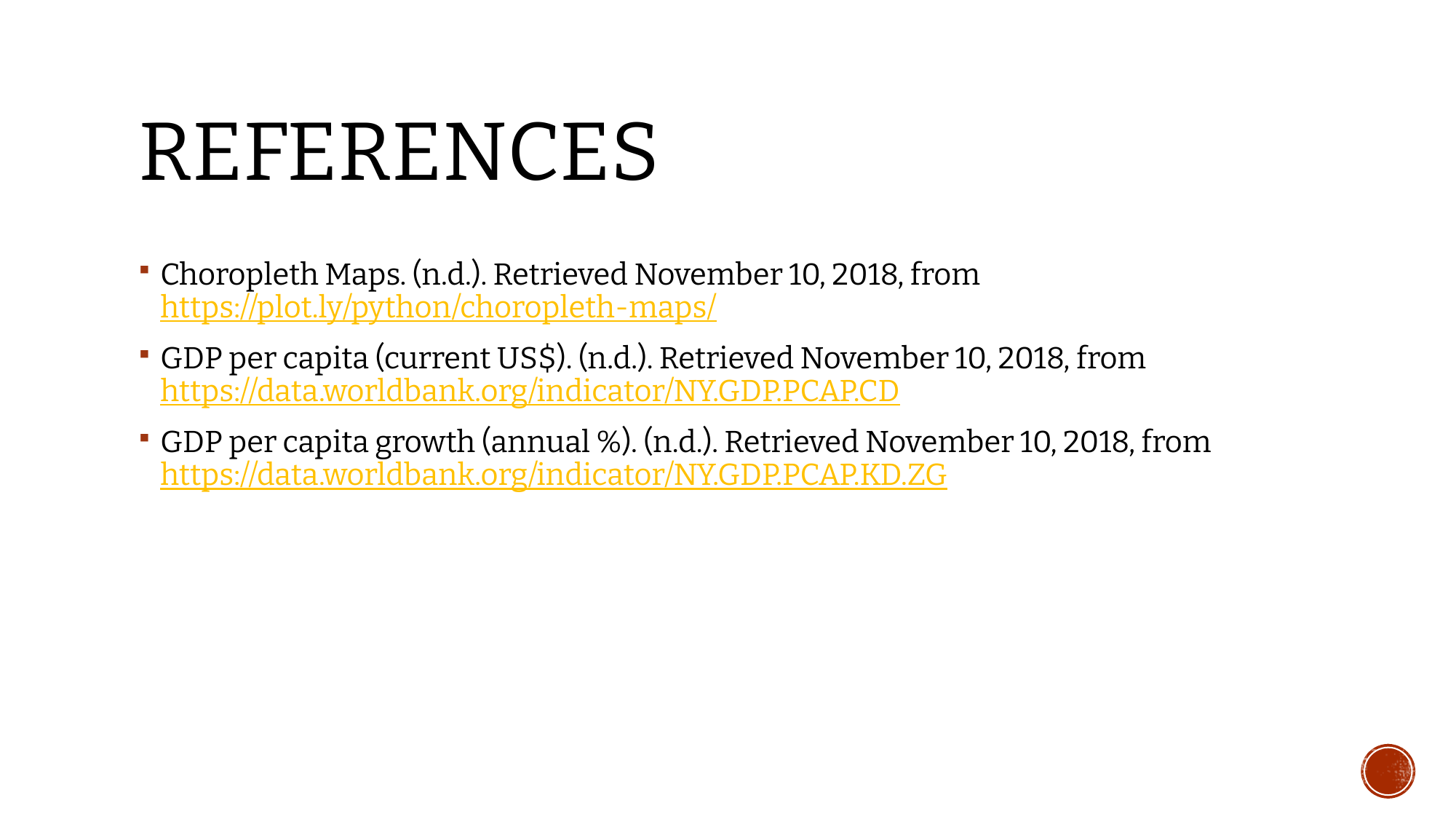

# References
Choropleth Maps. (n.d.). Retrieved November 10, 2018, from https://plot.ly/python/choropleth-maps/
GDP per capita (current US$). (n.d.). Retrieved November 10, 2018, from https://data.worldbank.org/indicator/NY.GDP.PCAP.CD
GDP per capita growth (annual %). (n.d.). Retrieved November 10, 2018, from https://data.worldbank.org/indicator/NY.GDP.PCAP.KD.ZG